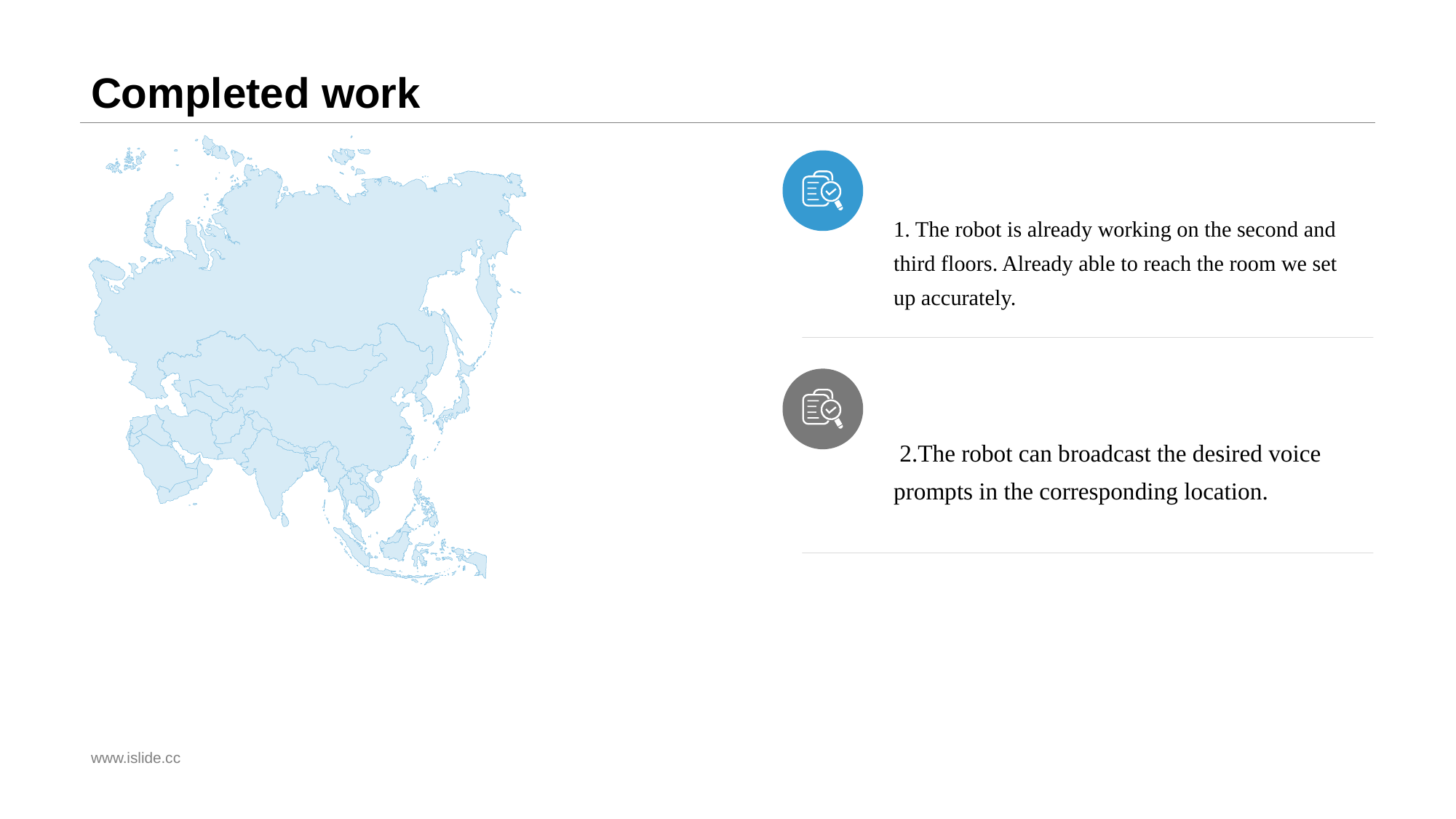

# Completed work

1. The robot is already working on the second and third floors. Already able to reach the room we set up accurately.

 2.The robot can broadcast the desired voice prompts in the corresponding location.

www.islide.cc
18